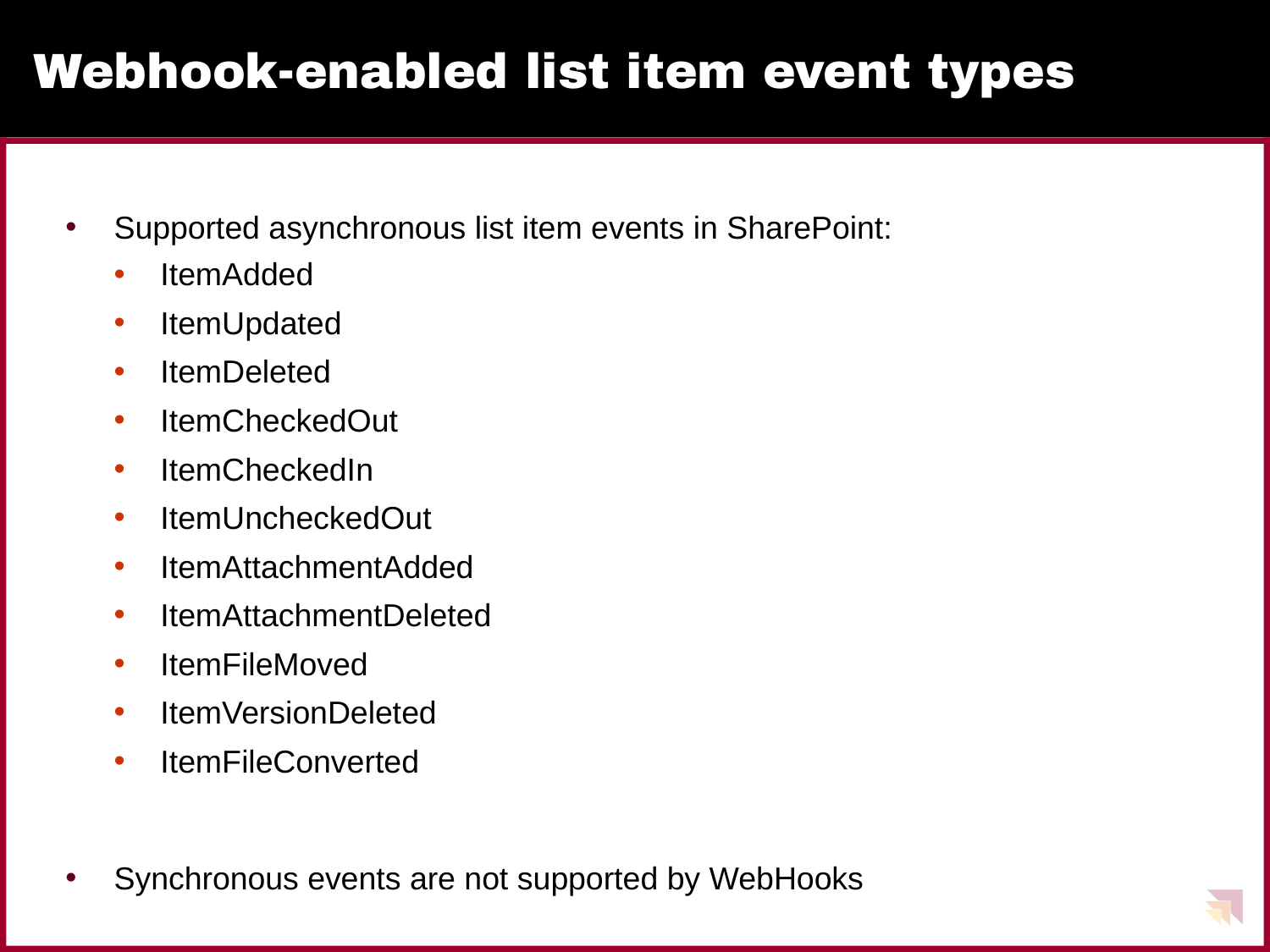

# Webhook-enabled list item event types
Supported asynchronous list item events in SharePoint:
ItemAdded
ItemUpdated
ItemDeleted
ItemCheckedOut
ItemCheckedIn
ItemUncheckedOut
ItemAttachmentAdded
ItemAttachmentDeleted
ItemFileMoved
ItemVersionDeleted
ItemFileConverted

Synchronous events are not supported by WebHooks